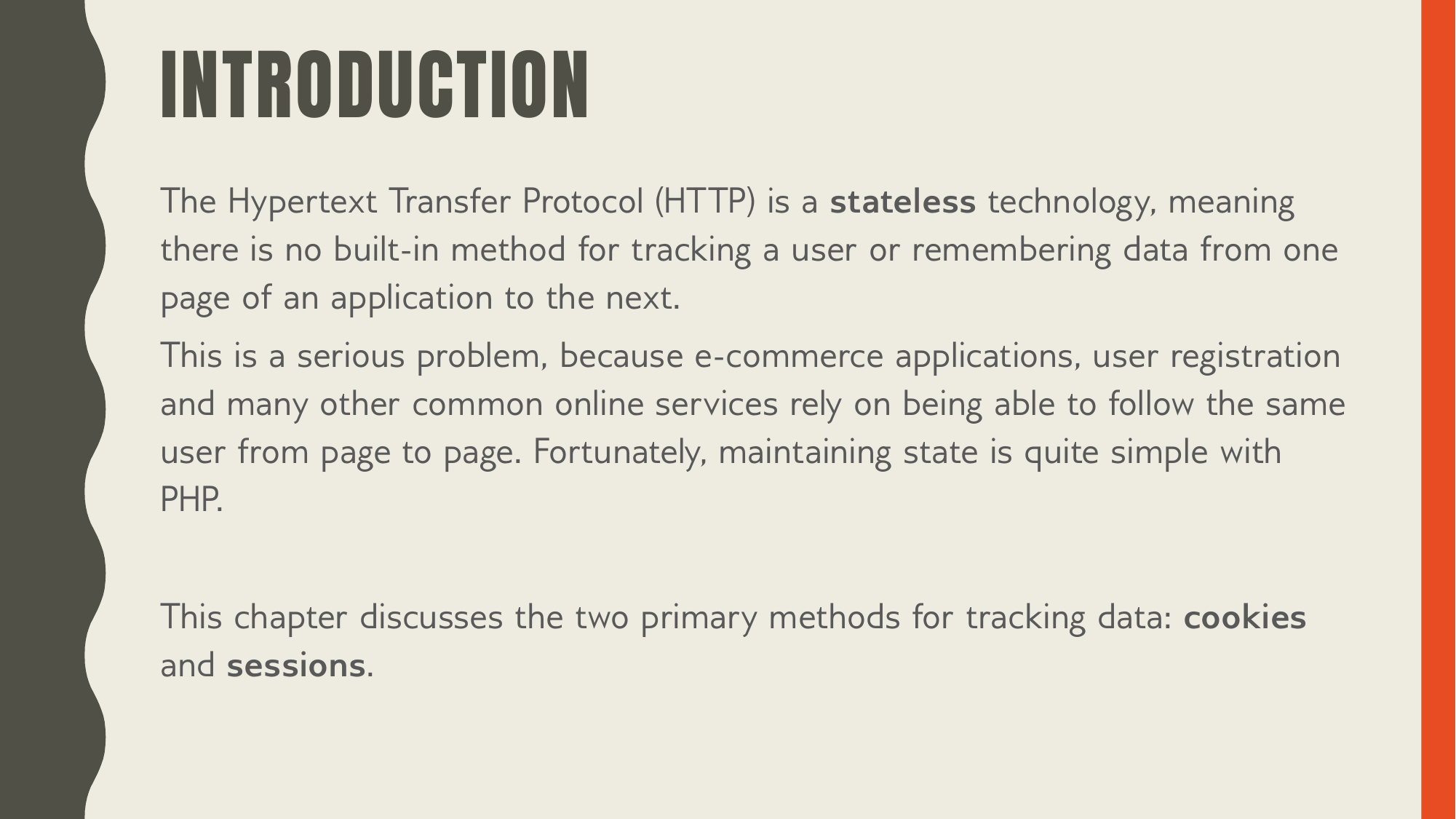

# Introduction
The Hypertext Transfer Protocol (HTTP) is a stateless technology, meaning there is no built-in method for tracking a user or remembering data from one page of an application to the next.
This is a serious problem, because e-commerce applications, user registration and many other common online services rely on being able to follow the same user from page to page. Fortunately, maintaining state is quite simple with PHP.

This chapter discusses the two primary methods for tracking data: cookies and sessions.